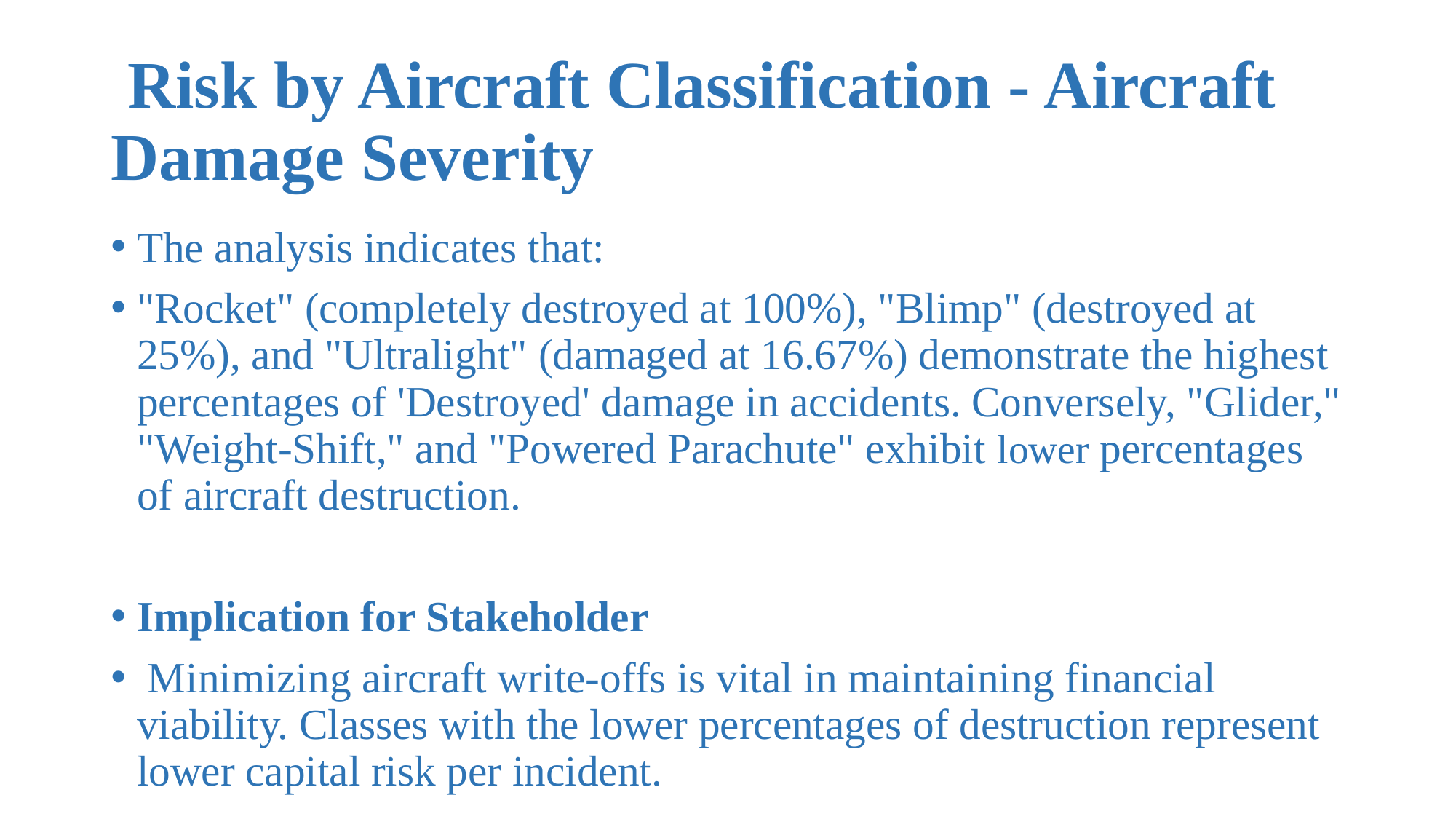

# Risk by Aircraft Classification - Aircraft Damage Severity
The analysis indicates that:
"Rocket" (completely destroyed at 100%), "Blimp" (destroyed at 25%), and "Ultralight" (damaged at 16.67%) demonstrate the highest percentages of 'Destroyed' damage in accidents. Conversely, "Glider," "Weight-Shift," and "Powered Parachute" exhibit lower percentages of aircraft destruction.

Implication for Stakeholder
 Minimizing aircraft write-offs is vital in maintaining financial viability. Classes with the lower percentages of destruction represent lower capital risk per incident.